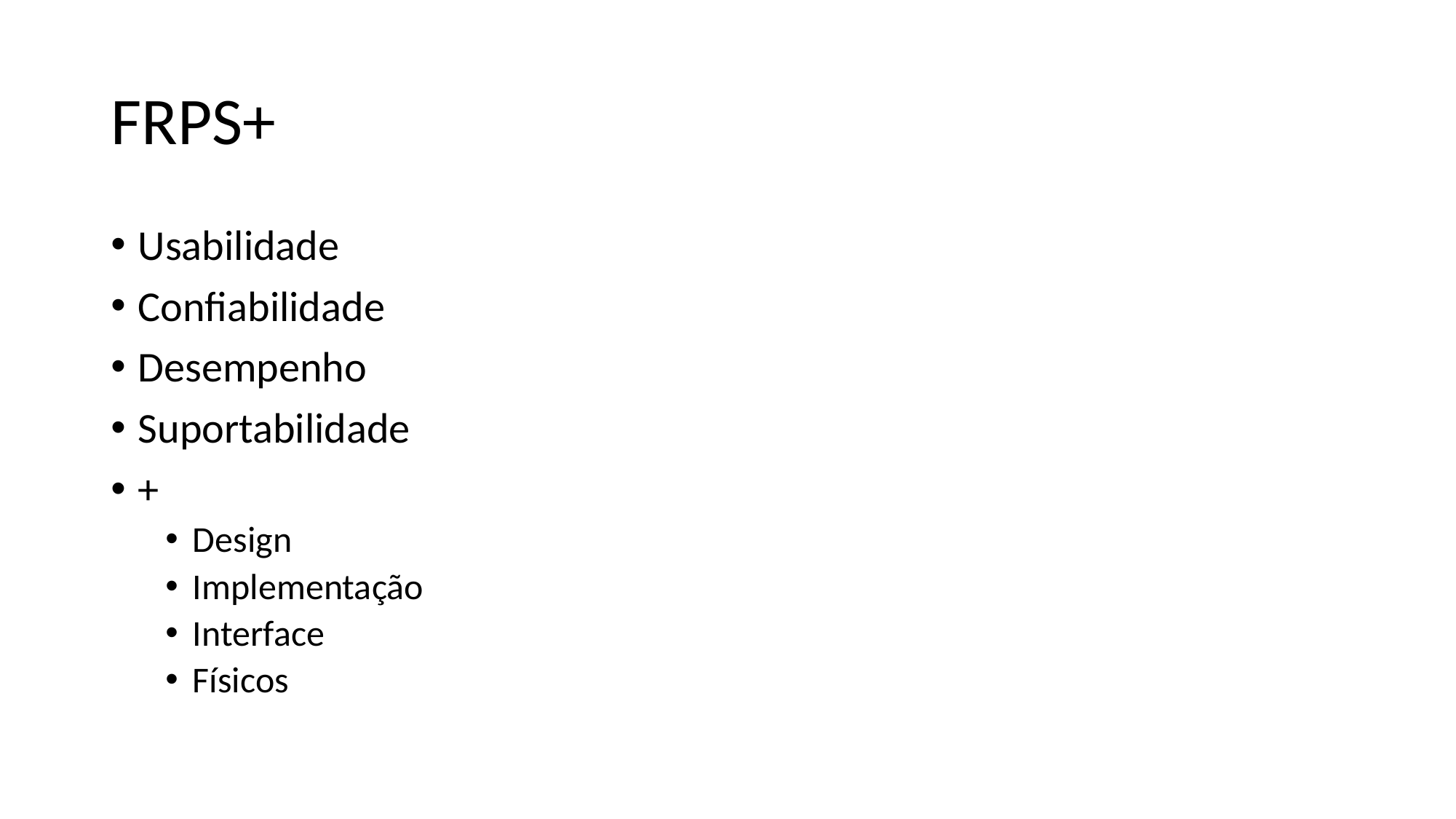

# FRPS+
Usabilidade
Confiabilidade
Desempenho
Suportabilidade
+
Design
Implementação
Interface
Físicos